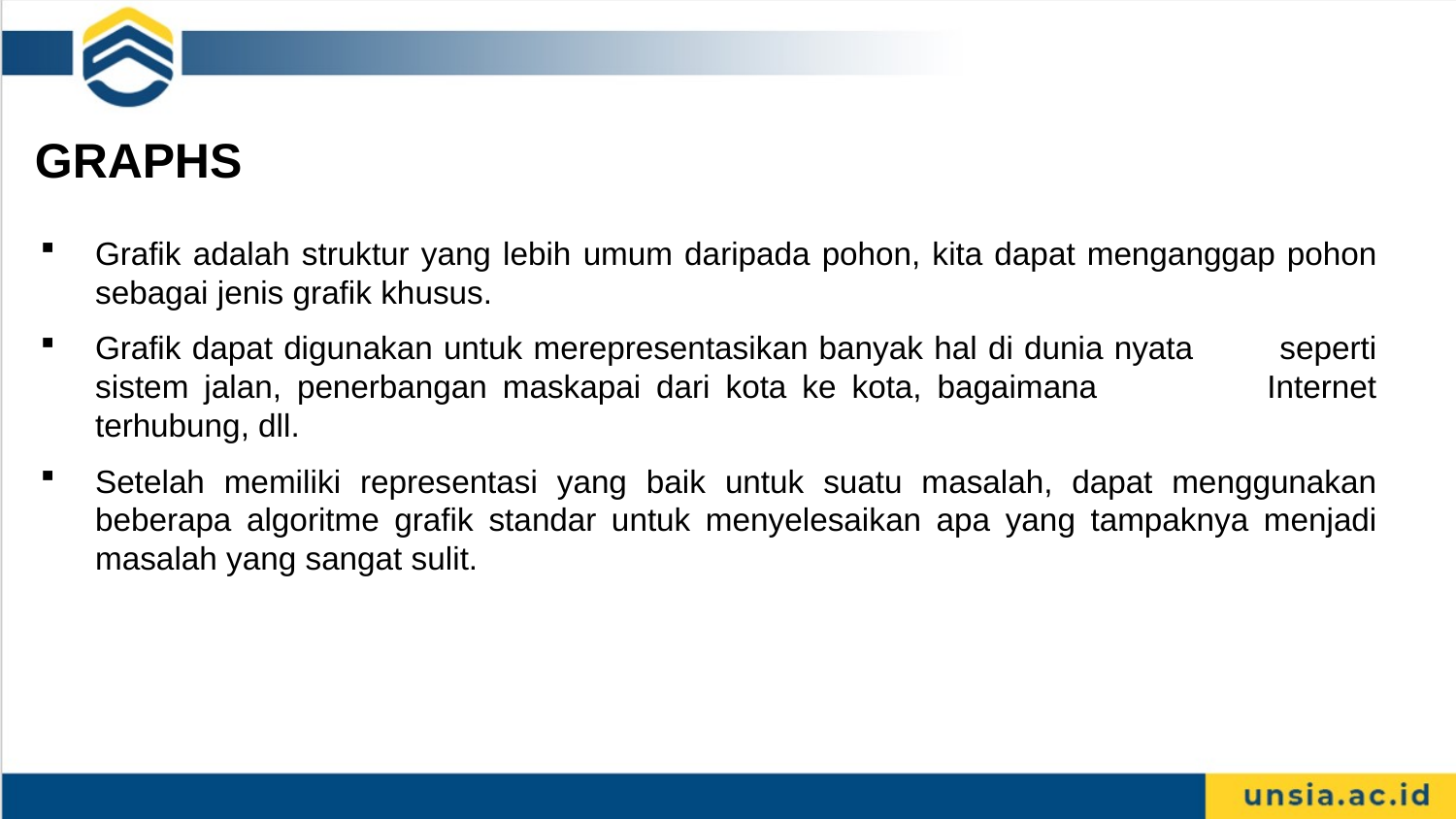

GRAPHS
Grafik adalah struktur yang lebih umum daripada pohon, kita dapat menganggap pohon sebagai jenis grafik khusus.

Grafik dapat digunakan untuk merepresentasikan banyak hal di dunia nyata        seperti sistem jalan, penerbangan maskapai dari kota ke kota, bagaimana           Internet terhubung, dll.

Setelah memiliki representasi yang baik untuk suatu masalah, dapat menggunakan beberapa algoritme grafik standar untuk menyelesaikan apa yang tampaknya menjadi masalah yang sangat sulit.